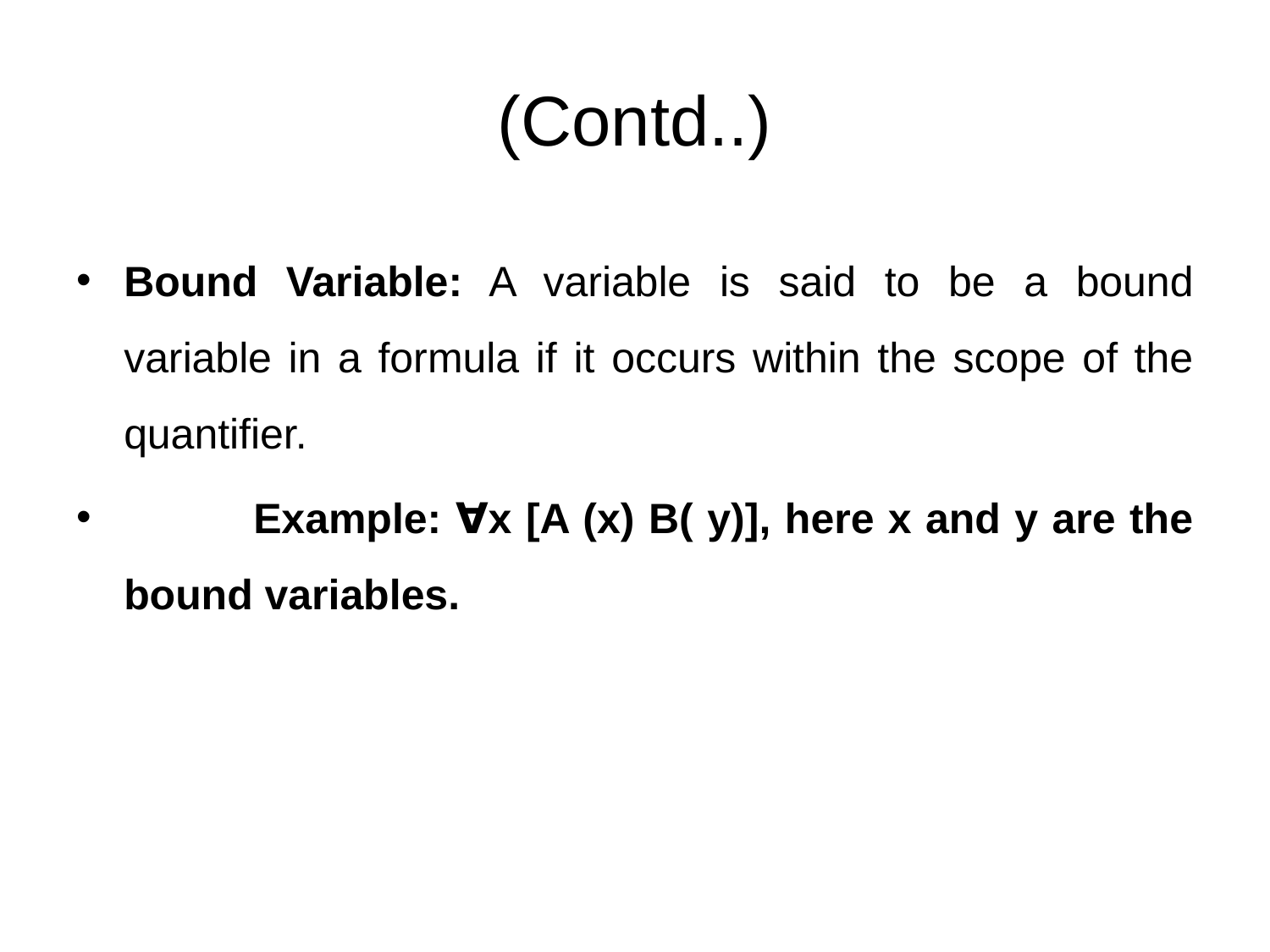

# (Contd..)
Bound Variable: A variable is said to be a bound variable in a formula if it occurs within the scope of the quantifier.
          Example: ∀x [A (x) B( y)], here x and y are the bound variables.